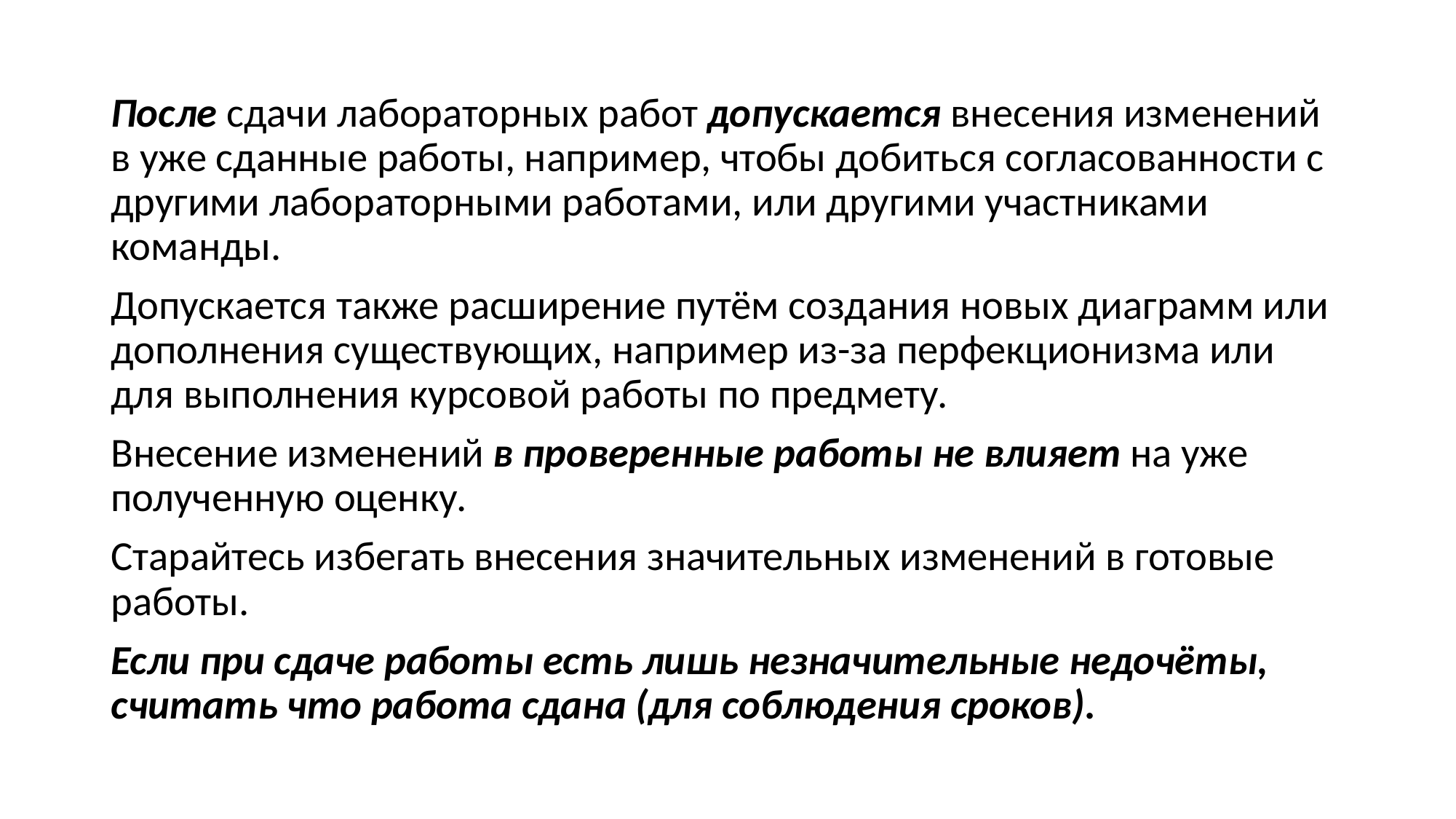

После сдачи лабораторных работ допускается внесения изменений в уже сданные работы, например, чтобы добиться согласованности с другими лабораторными работами, или другими участниками команды.
Допускается также расширение путём создания новых диаграмм или дополнения существующих, например из-за перфекционизма или для выполнения курсовой работы по предмету.
Внесение изменений в проверенные работы не влияет на уже полученную оценку.
Старайтесь избегать внесения значительных изменений в готовые работы.
Если при сдаче работы есть лишь незначительные недочёты, считать что работа сдана (для соблюдения сроков).